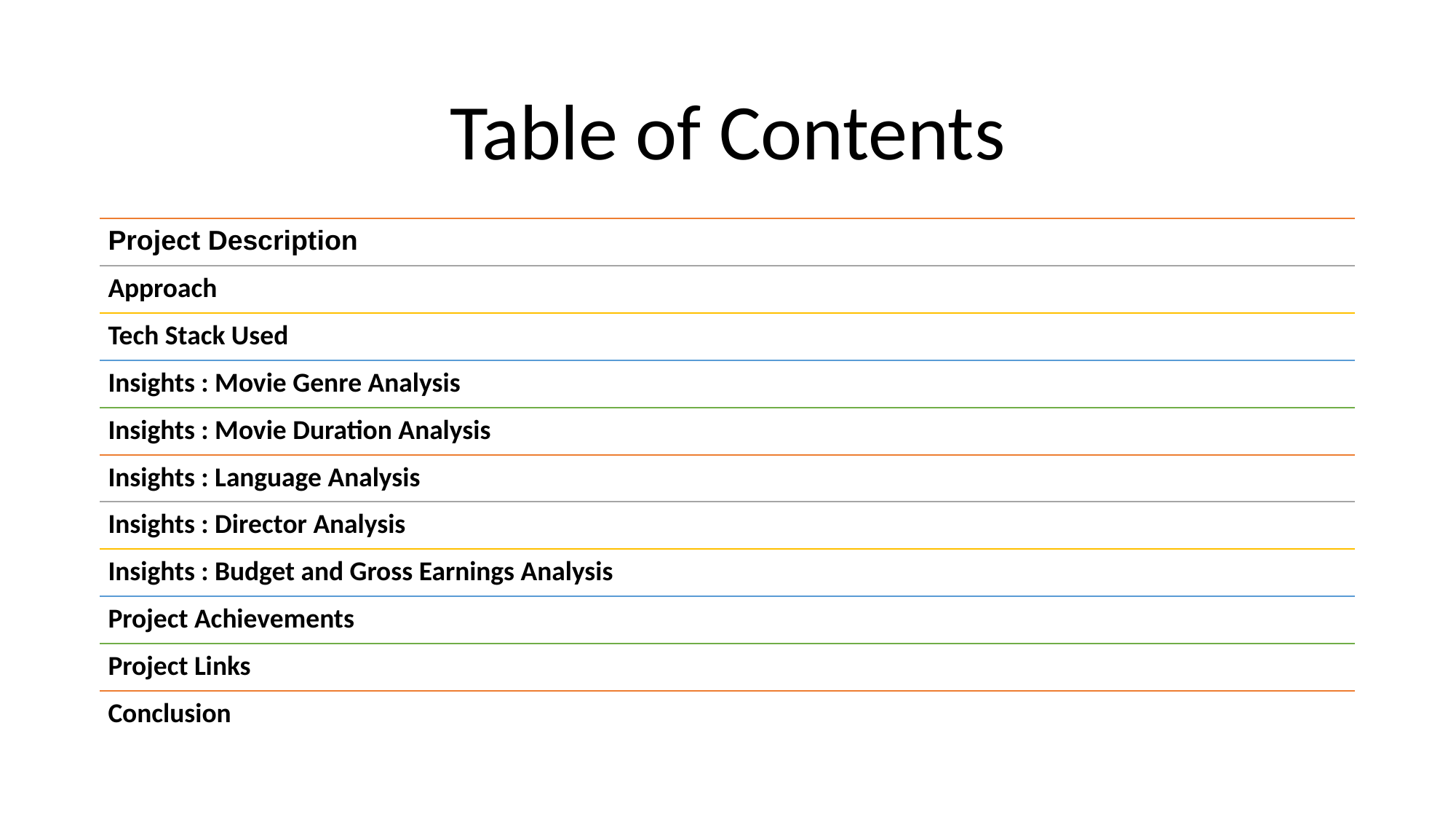

# Table of Contents

Project Description

Approach

Tech Stack Used

Insights : Movie Genre Analysis

Insights : Movie Duration Analysis

Insights : Language Analysis

Insights : Director Analysis

Insights : Budget and Gross Earnings Analysis

Project Achievements

Project Links

Conclusion